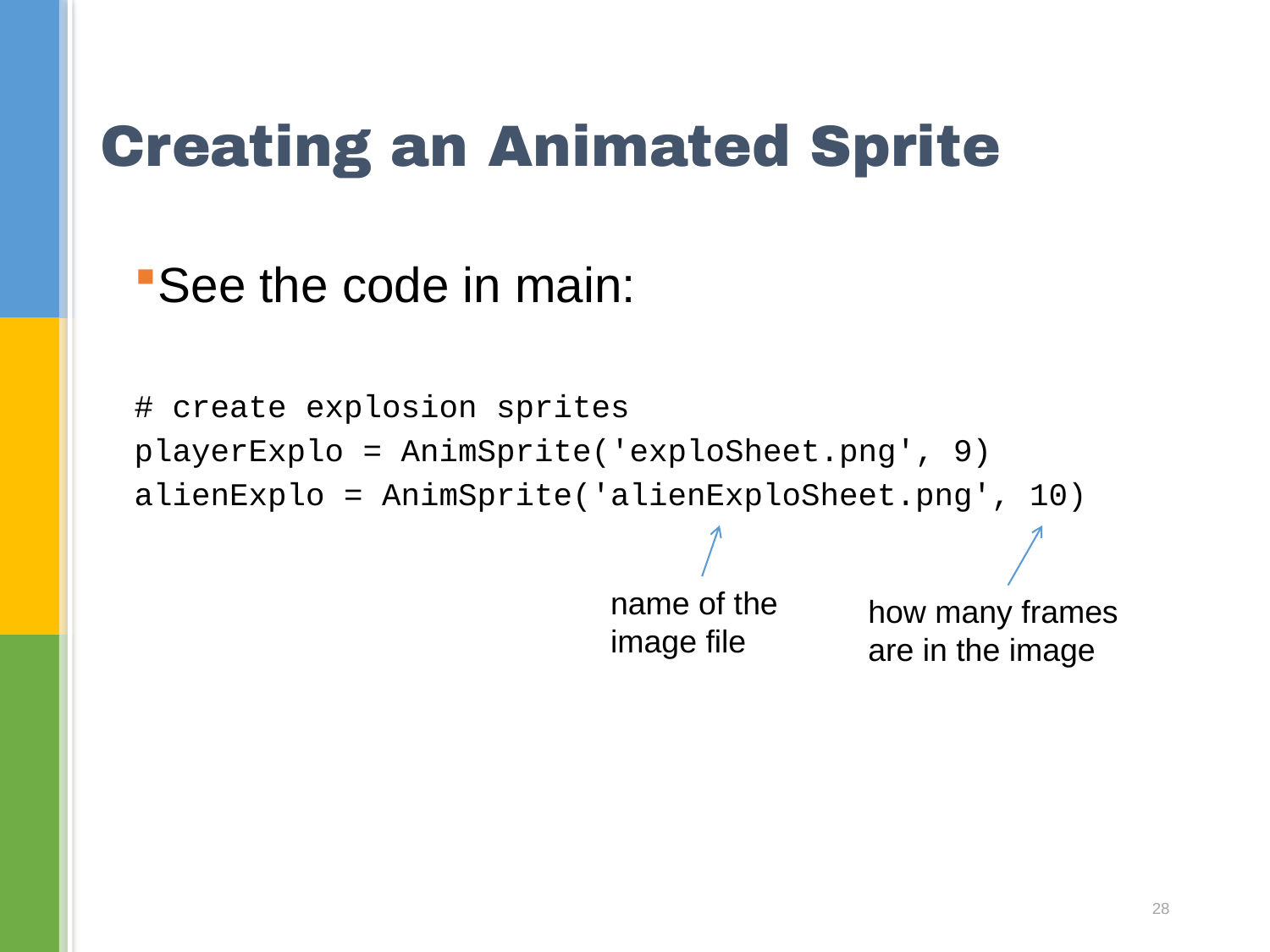

# Creating an Animated Sprite
See the code in main:

# create explosion sprites
playerExplo = AnimSprite('exploSheet.png', 9)
alienExplo = AnimSprite('alienExploSheet.png', 10)

name of the
image file
how many frames
are in the image
28